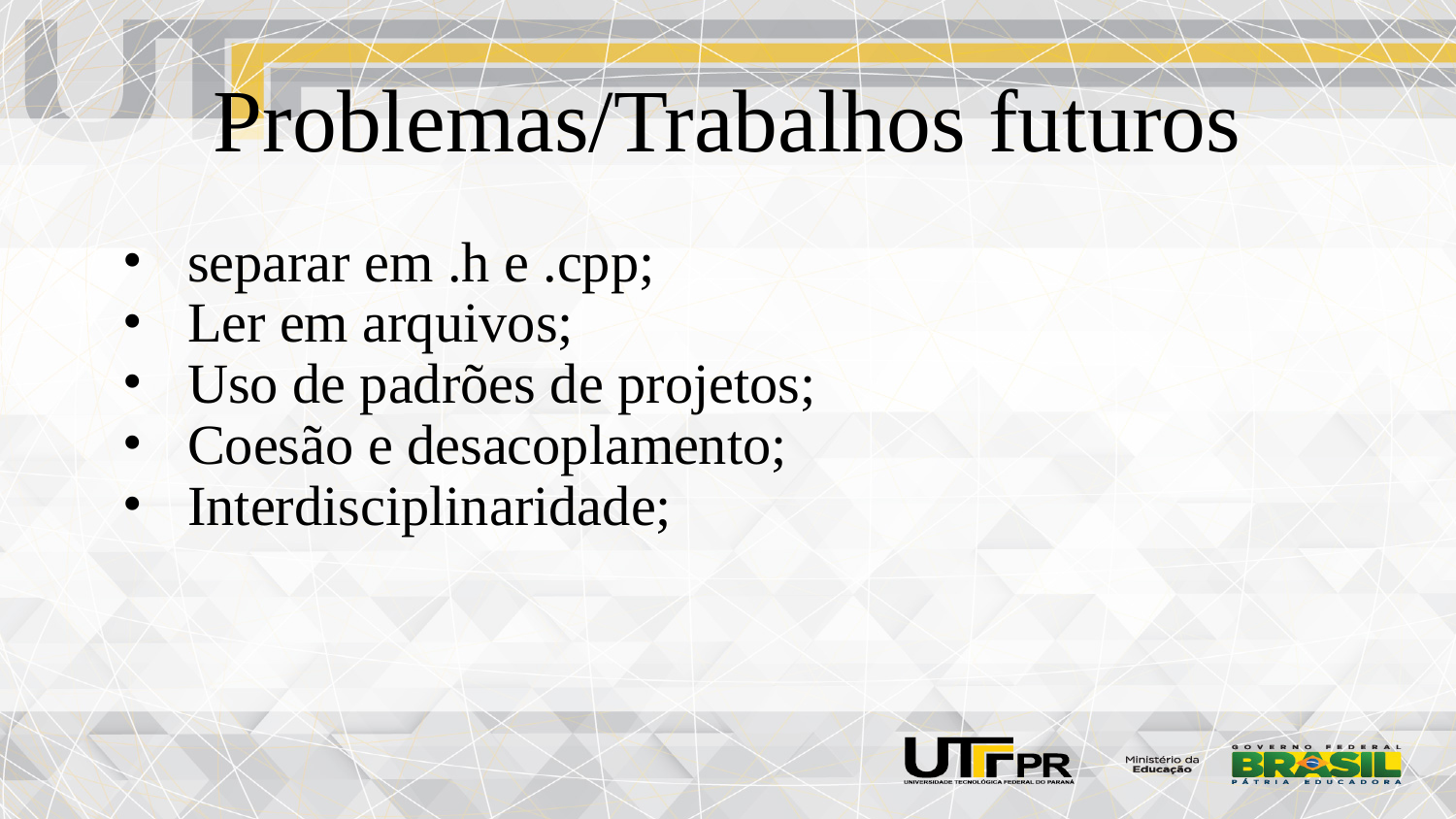

# Problemas/Trabalhos futuros
separar em .h e .cpp;
Ler em arquivos;
Uso de padrões de projetos;
Coesão e desacoplamento;
Interdisciplinaridade;